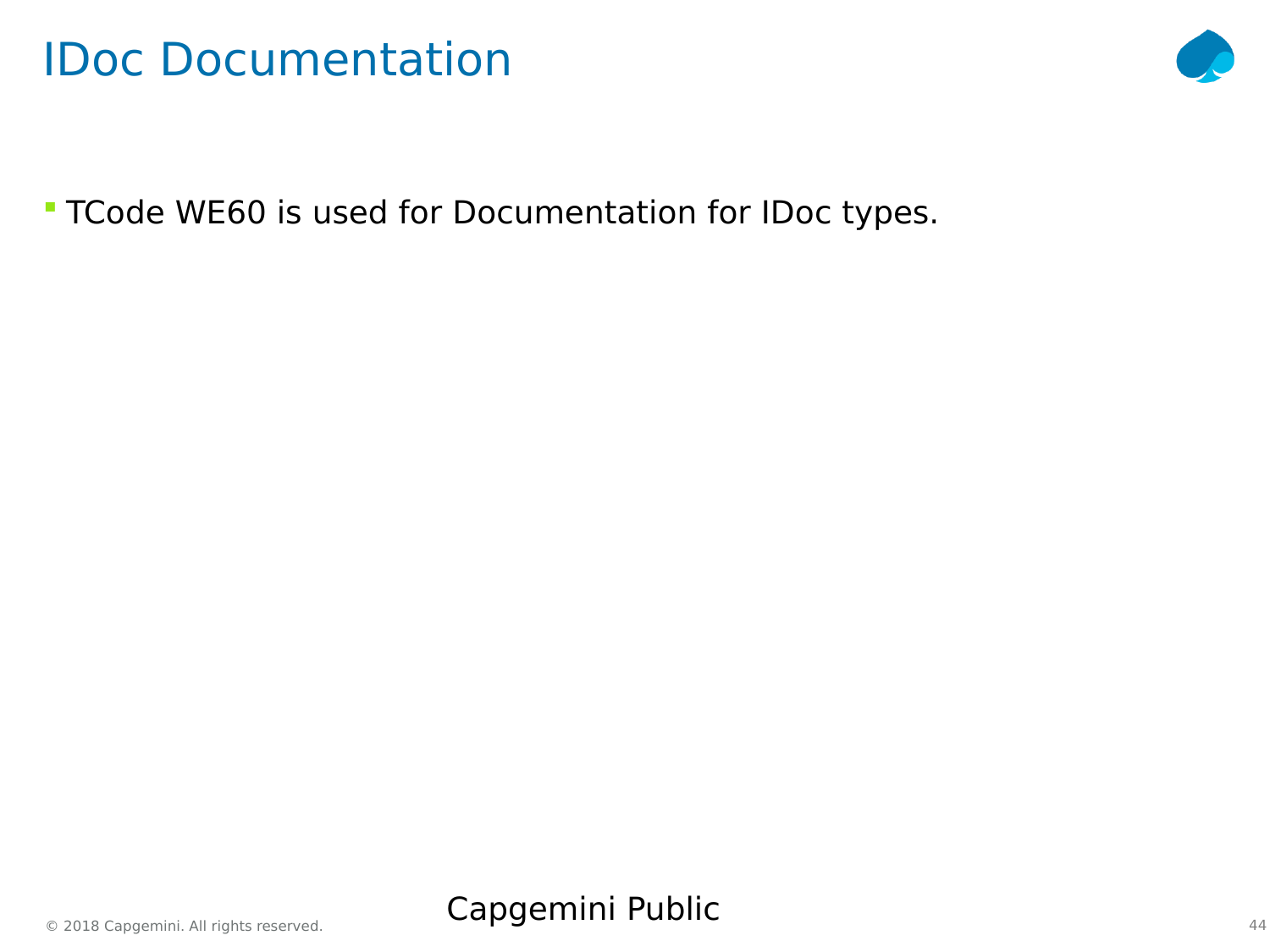

# IDoc Documentation
TCode WE60 is used for Documentation for IDoc types.
Capgemini Public